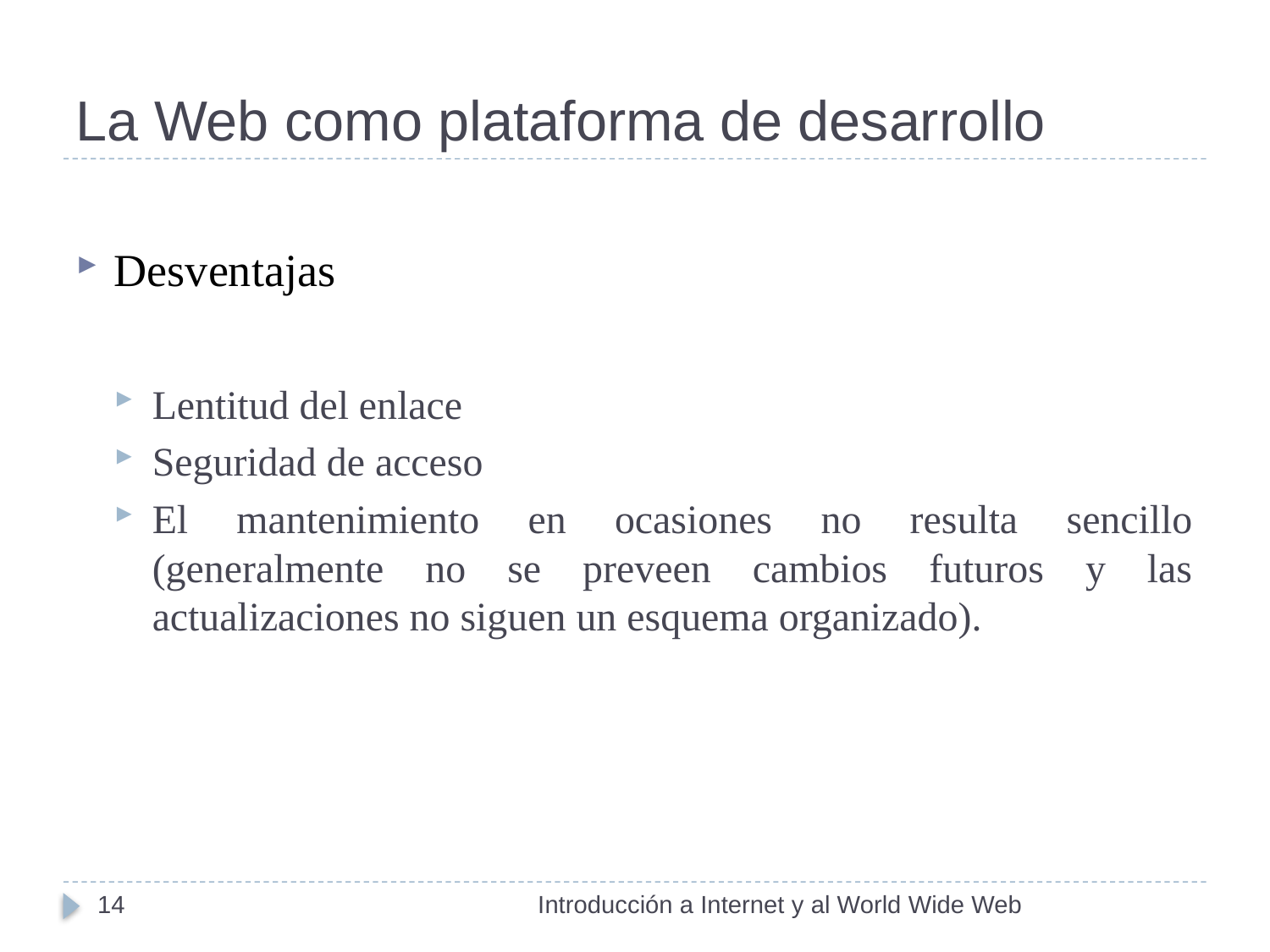

# La Web como plataforma de desarrollo

Desventajas

Lentitud del enlace
Seguridad de acceso
El mantenimiento en ocasiones no resulta sencillo (generalmente no se preveen cambios futuros y las actualizaciones no siguen un esquema organizado).
14
Introducción a Internet y al World Wide Web